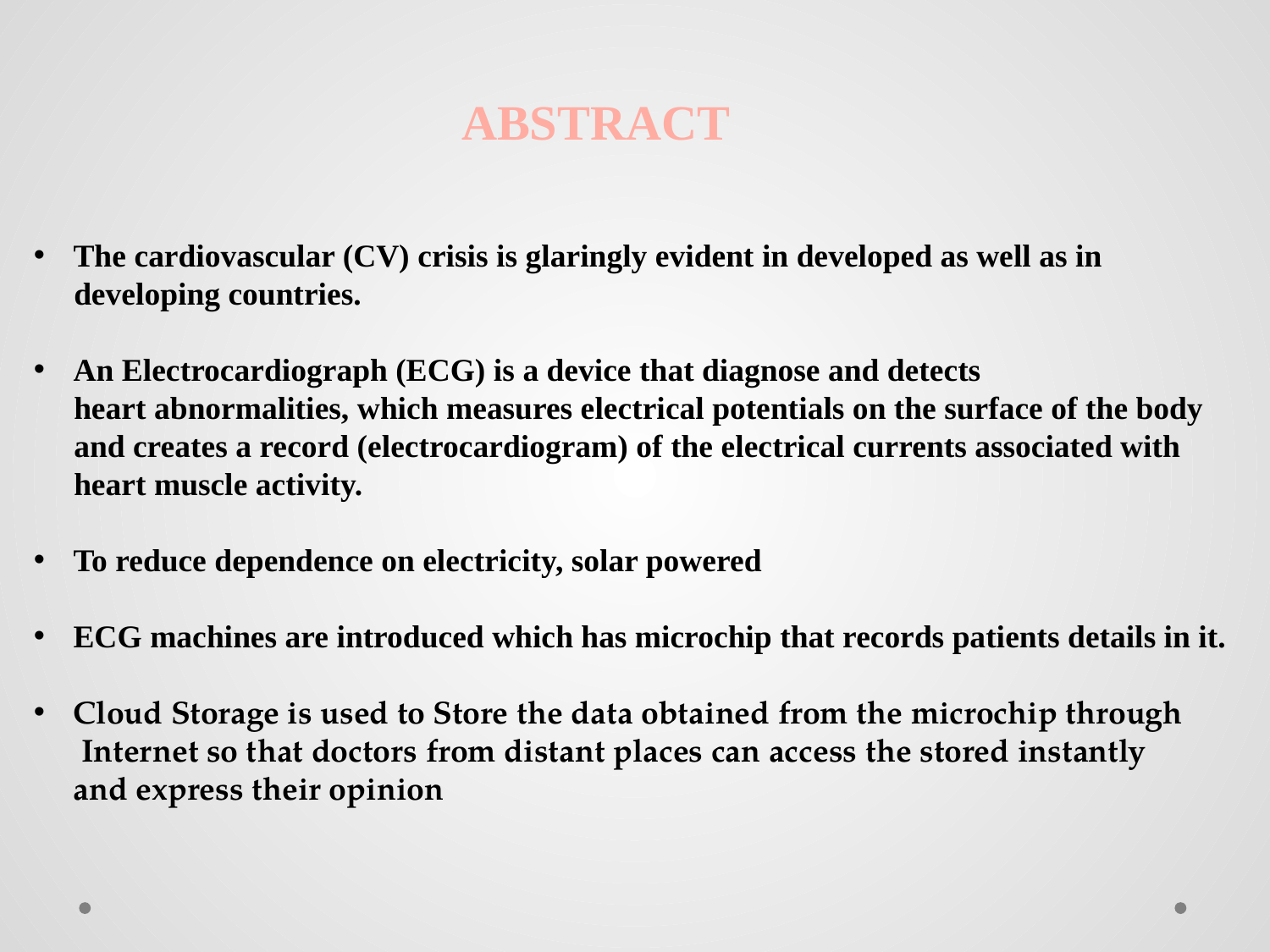

ABSTRACT
The cardiovascular (CV) crisis is glaringly evident in developed as well as in
     developing countries.

An Electrocardiograph (ECG) is a device that diagnose and detects
     heart abnormalities, which measures electrical potentials on the surface of the body
     and creates a record (electrocardiogram) of the electrical currents associated with
     heart muscle activity.

To reduce dependence on electricity, solar powered

ECG machines are introduced which has microchip that records patients details in it.

Cloud Storage is used to Store the data obtained from the microchip through
 Internet so that doctors from distant places can access the stored instantly
and express their opinion